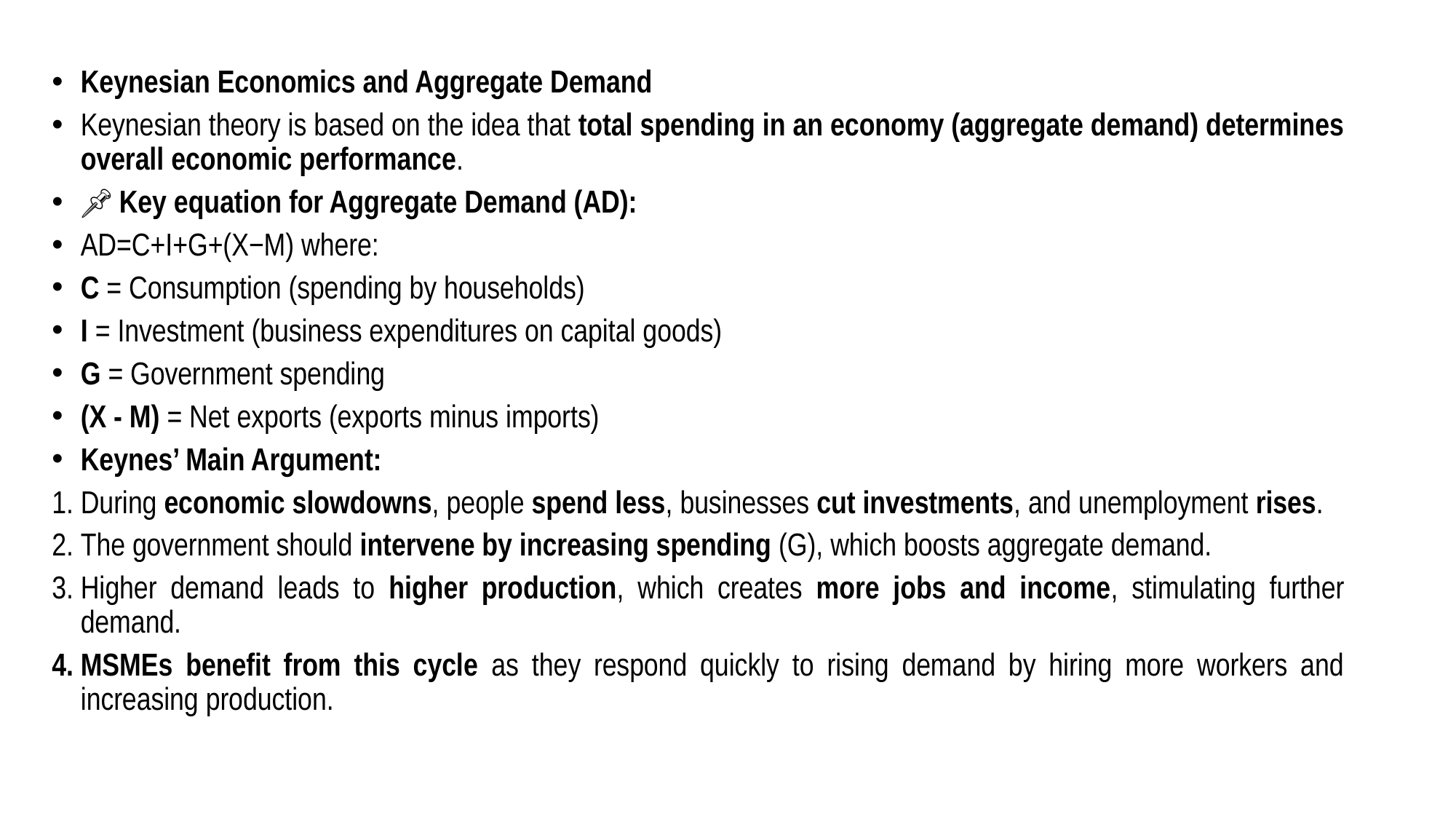

Keynesian Economics and Aggregate Demand
Keynesian theory is based on the idea that total spending in an economy (aggregate demand) determines overall economic performance.
📌 Key equation for Aggregate Demand (AD):
AD=C+I+G+(X−M) where:
C = Consumption (spending by households)
I = Investment (business expenditures on capital goods)
G = Government spending
(X - M) = Net exports (exports minus imports)
Keynes’ Main Argument:
During economic slowdowns, people spend less, businesses cut investments, and unemployment rises.
The government should intervene by increasing spending (G), which boosts aggregate demand.
Higher demand leads to higher production, which creates more jobs and income, stimulating further demand.
MSMEs benefit from this cycle as they respond quickly to rising demand by hiring more workers and increasing production.